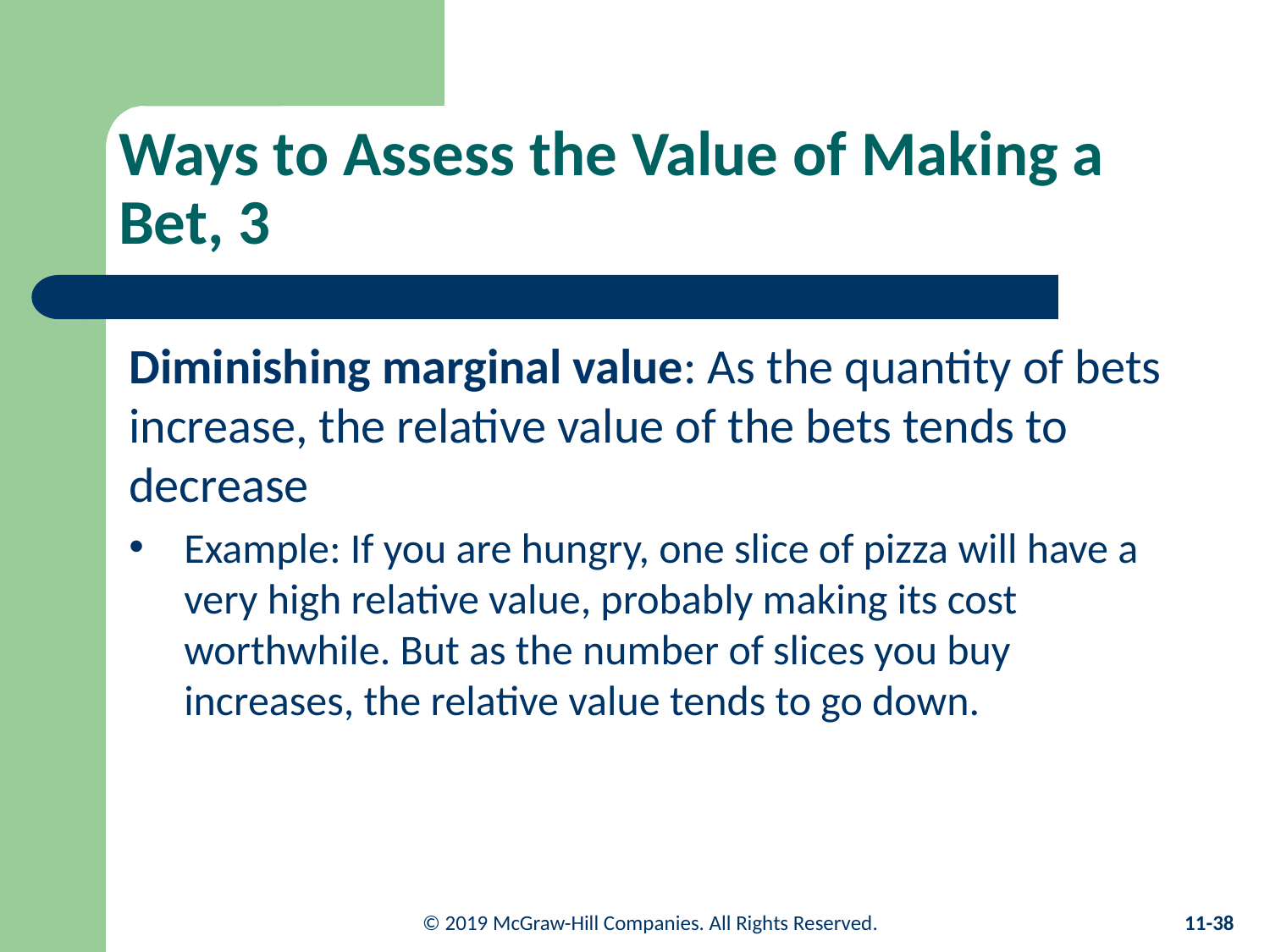

# Ways to Assess the Value of Making a Bet, 3
Diminishing marginal value: As the quantity of bets increase, the relative value of the bets tends to decrease
Example: If you are hungry, one slice of pizza will have a very high relative value, probably making its cost worthwhile. But as the number of slices you buy increases, the relative value tends to go down.